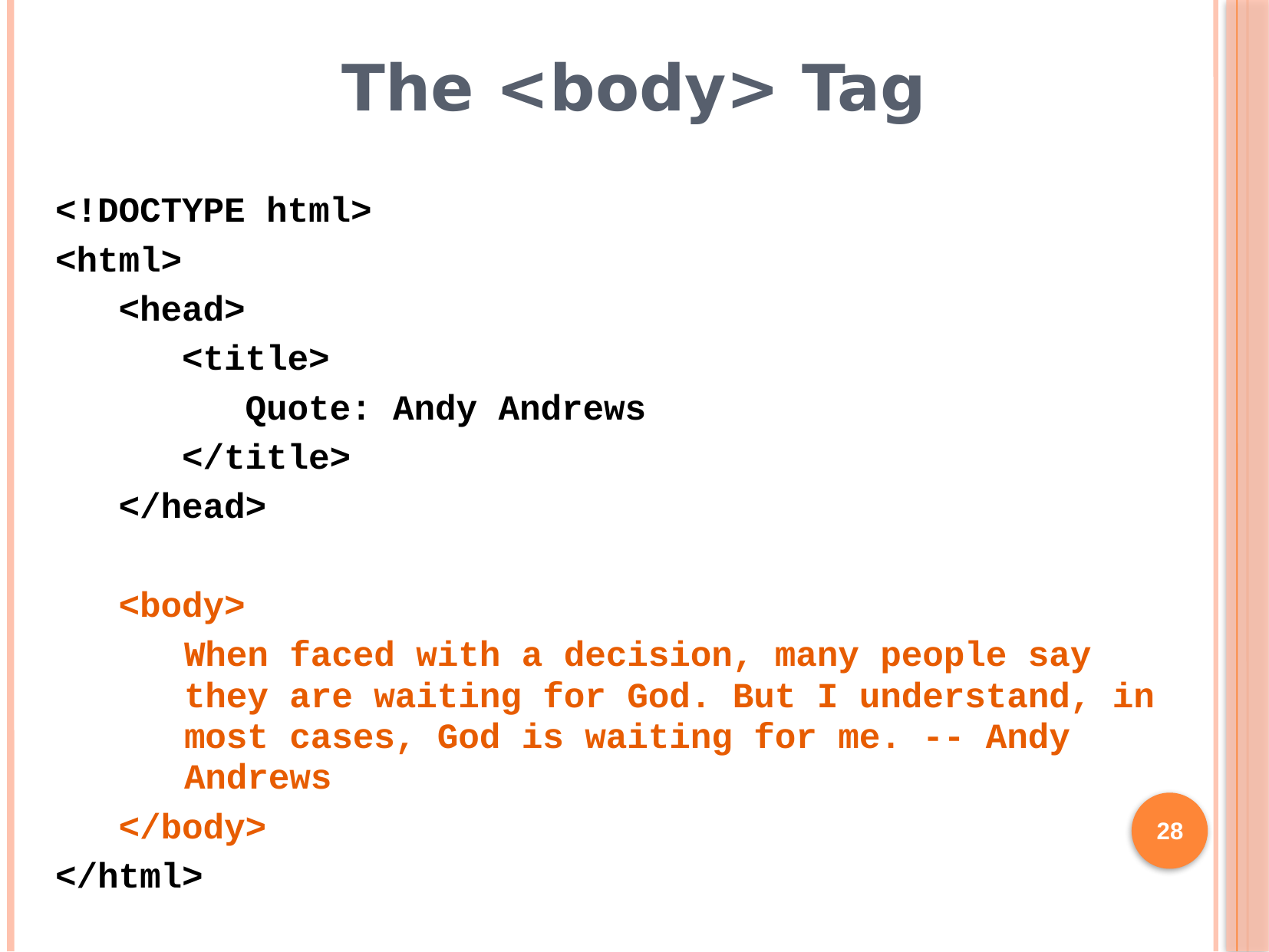

# The <body> Tag
<!DOCTYPE html>
<html>
   <head>
      <title>
         Quote: Andy Andrews
      </title>
   </head>

   <body>
When faced with a decision, many people say they are waiting for God. But I understand, in most cases, God is waiting for me. -- Andy Andrews
   </body>
</html>
28